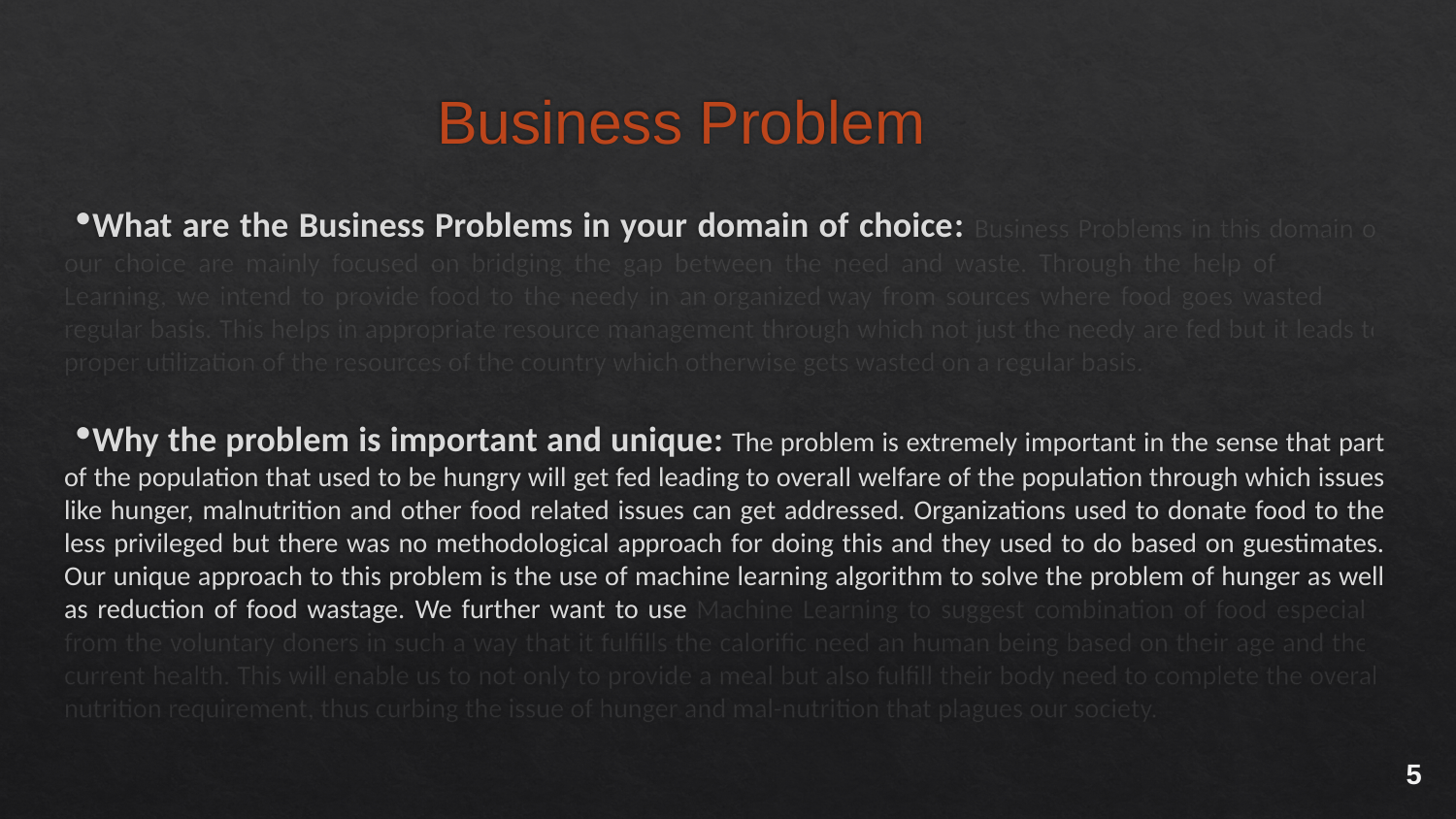

# Business Problem
What are the Business Problems in your domain of choice: Business Problems in this domain of our choice are mainly focused on bridging the gap between the need and waste. Through the help of Machine Learning, we intend to provide food to the needy in an organized way from sources where food goes wasted on a regular basis. This helps in appropriate resource management through which not just the needy are fed but it leads to proper utilization of the resources of the country which otherwise gets wasted on a regular basis.

Why the problem is important and unique: The problem is extremely important in the sense that part of the population that used to be hungry will get fed leading to overall welfare of the population through which issues like hunger, malnutrition and other food related issues can get addressed. Organizations used to donate food to the less privileged but there was no methodological approach for doing this and they used to do based on guestimates. Our unique approach to this problem is the use of machine learning algorithm to solve the problem of hunger as well as reduction of food wastage. We further want to use Machine Learning to suggest combination of food especially from the voluntary doners in such a way that it fulfills the calorific need an human being based on their age and their current health. This will enable us to not only to provide a meal but also fulfill their body need to complete the overall nutrition requirement, thus curbing the issue of hunger and mal-nutrition that plagues our society.
5